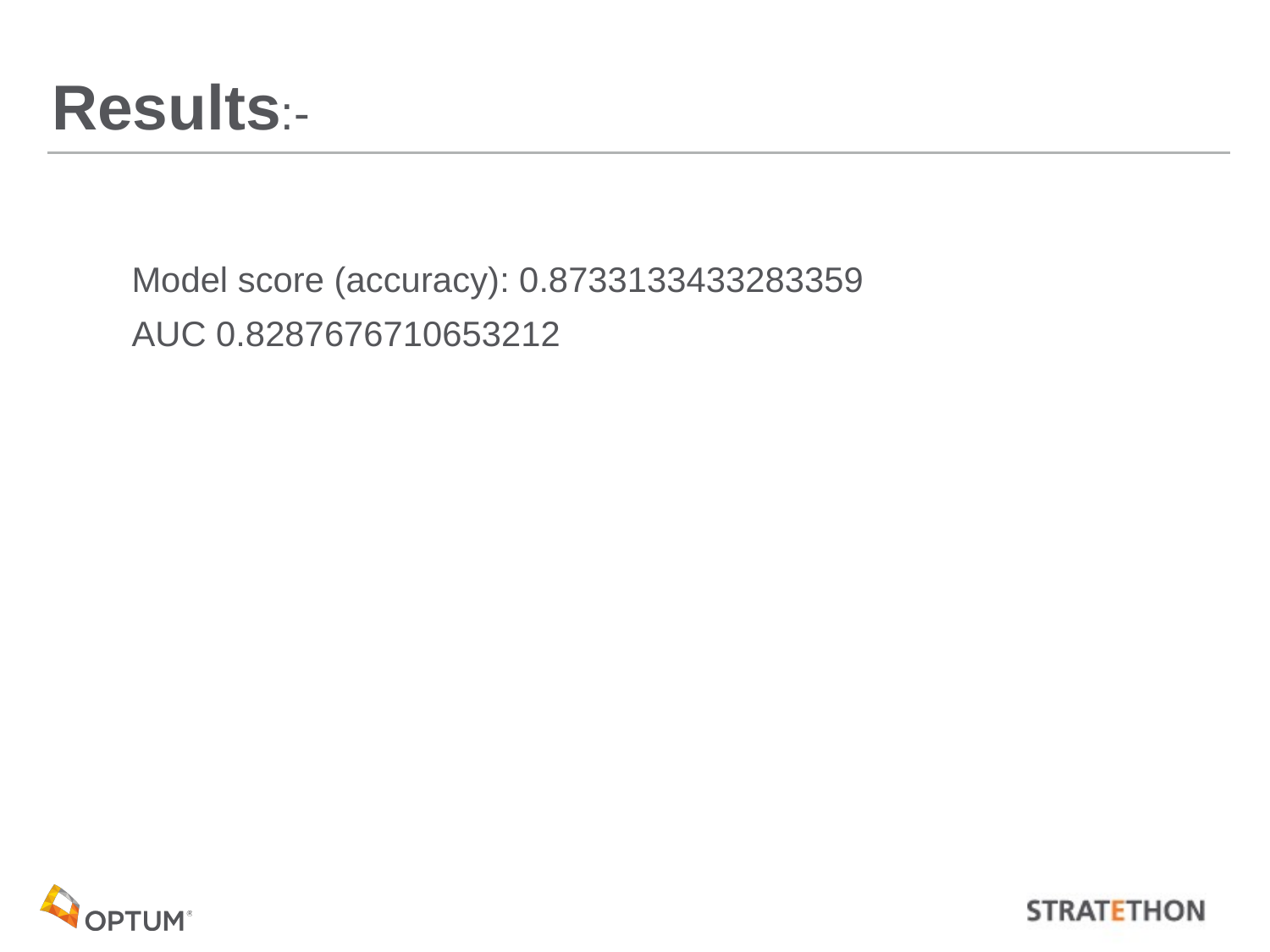

# Results:-
Model score (accuracy): 0.8733133433283359
AUC 0.8287676710653212